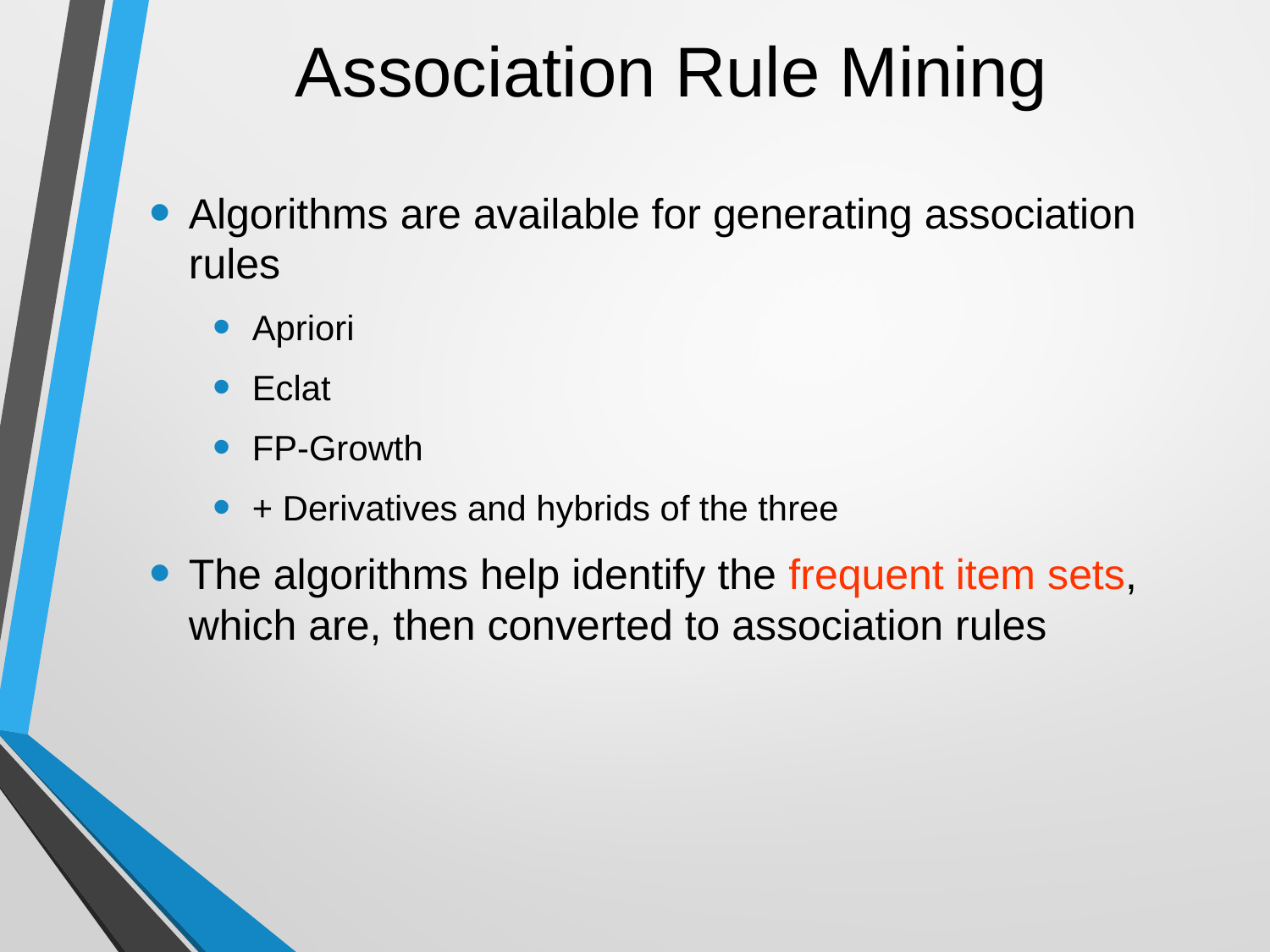

# Association Rule Mining
Algorithms are available for generating association rules
Apriori
Eclat
FP-Growth
+ Derivatives and hybrids of the three
The algorithms help identify the frequent item sets, which are, then converted to association rules